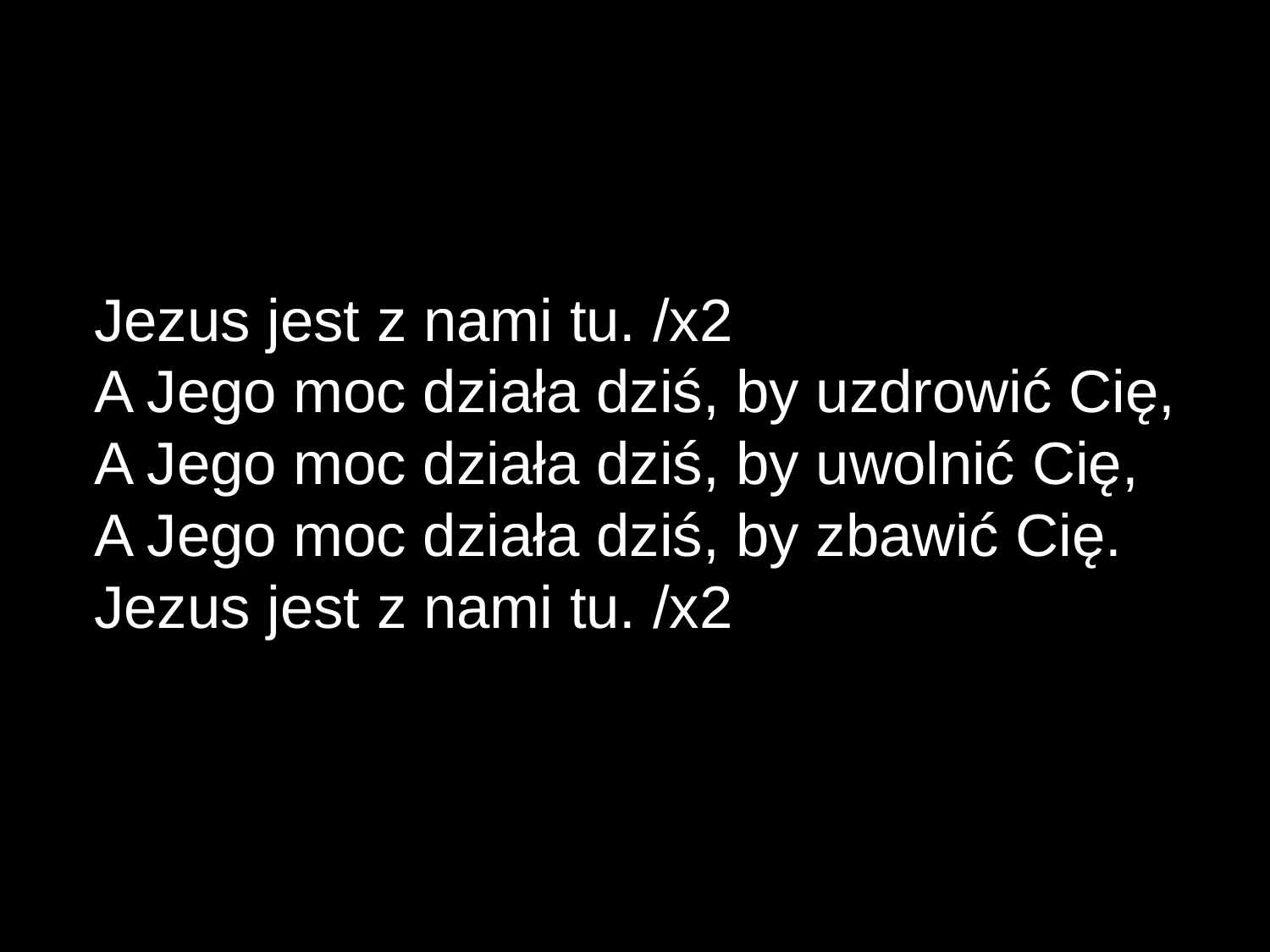

Jezus jest z nami tu. /x2
A Jego moc działa dziś, by uzdrowić Cię,
A Jego moc działa dziś, by uwolnić Cię,
A Jego moc działa dziś, by zbawić Cię.
Jezus jest z nami tu. /x2